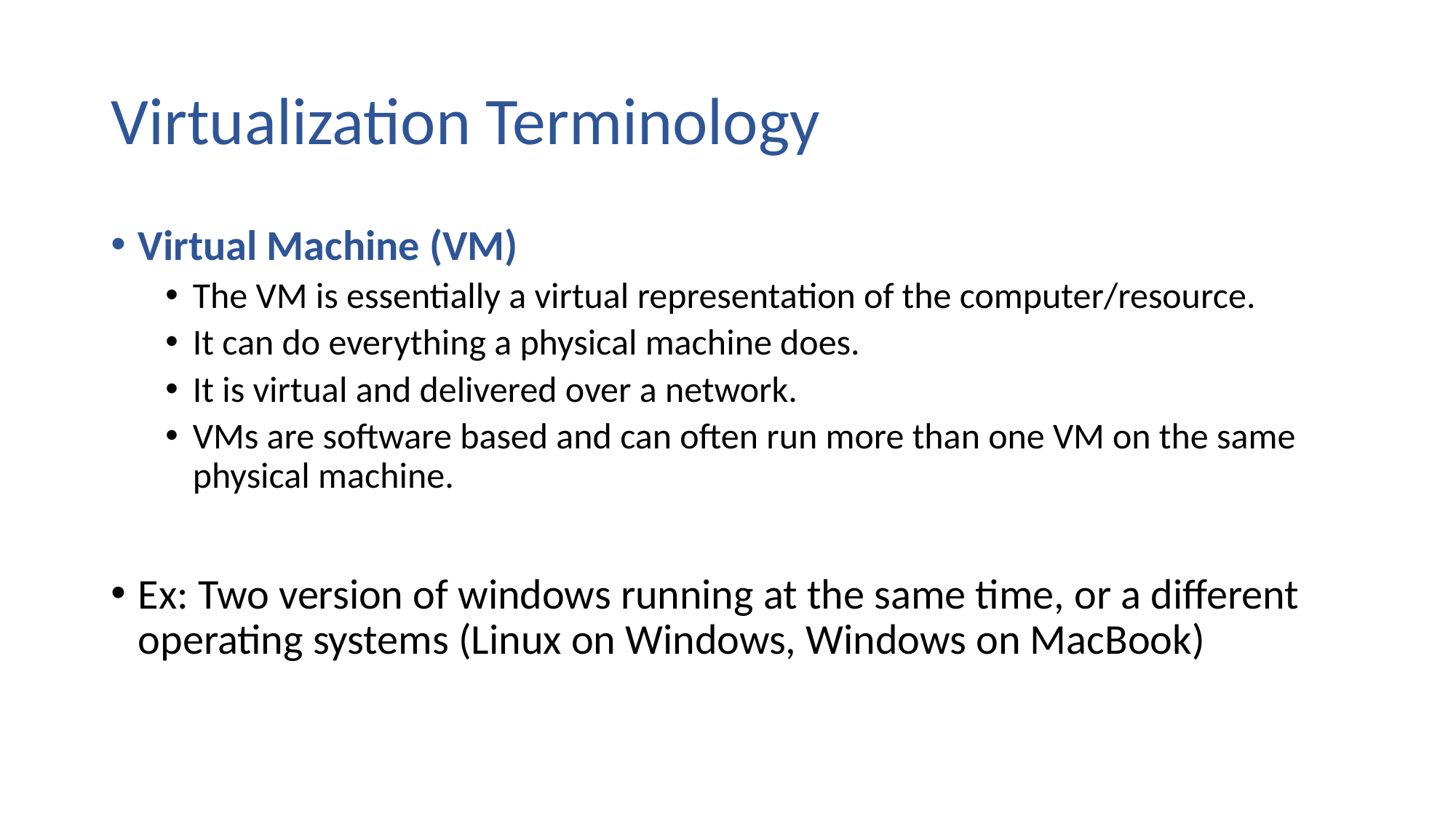

# Virtualization Terminology
Virtual Machine (VM)
The VM is essentially a virtual representation of the computer/resource.
It can do everything a physical machine does.
It is virtual and delivered over a network.
VMs are software based and can often run more than one VM on the same physical machine.

Ex: Two version of windows running at the same time, or a different operating systems (Linux on Windows, Windows on MacBook)